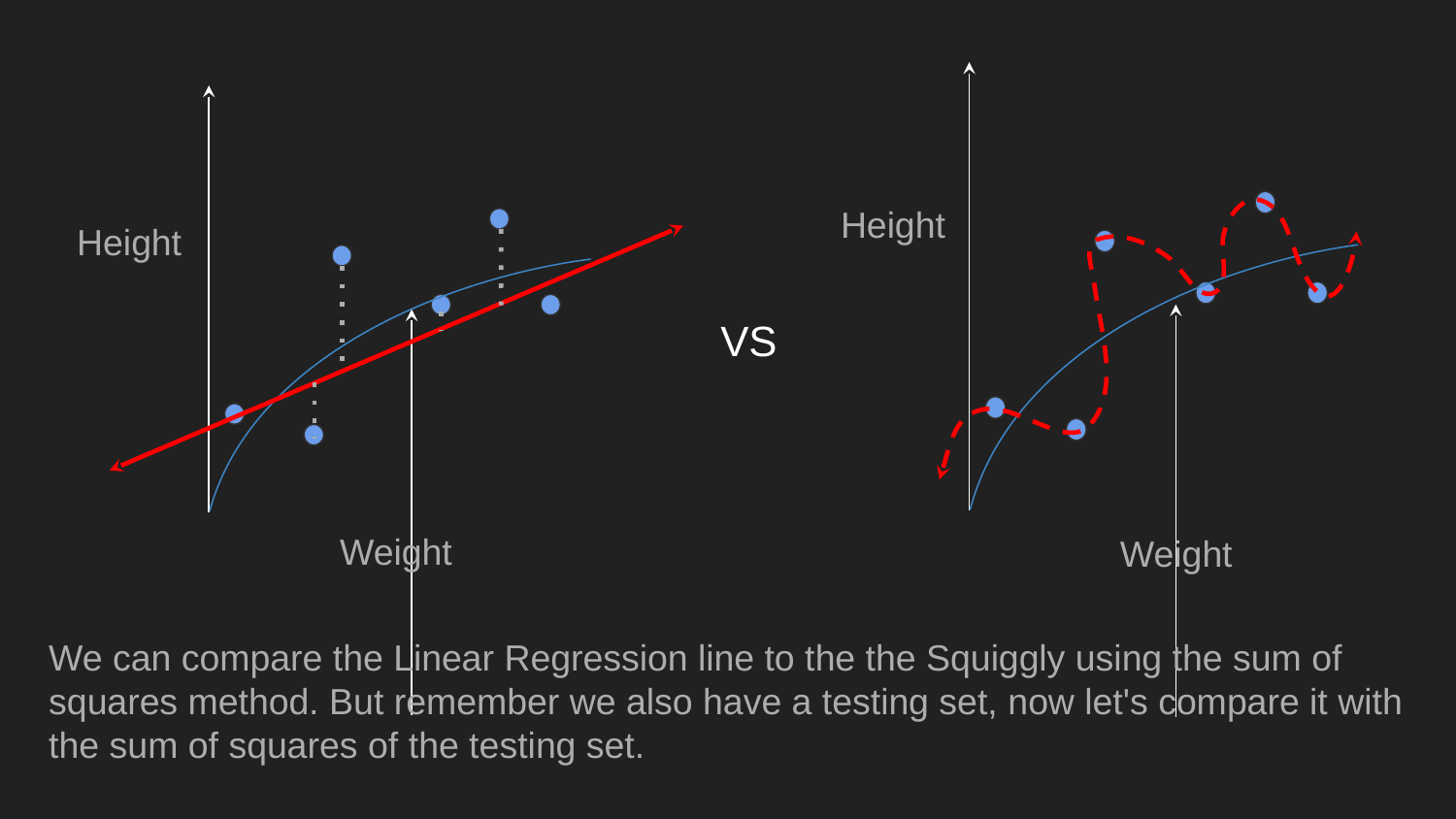

Height

Height

VS

Weight
Weight
We can compare the Linear Regression line to the the Squiggly using the sum of squares method. But remember we also have a testing set, now let's compare it with the sum of squares of the testing set.